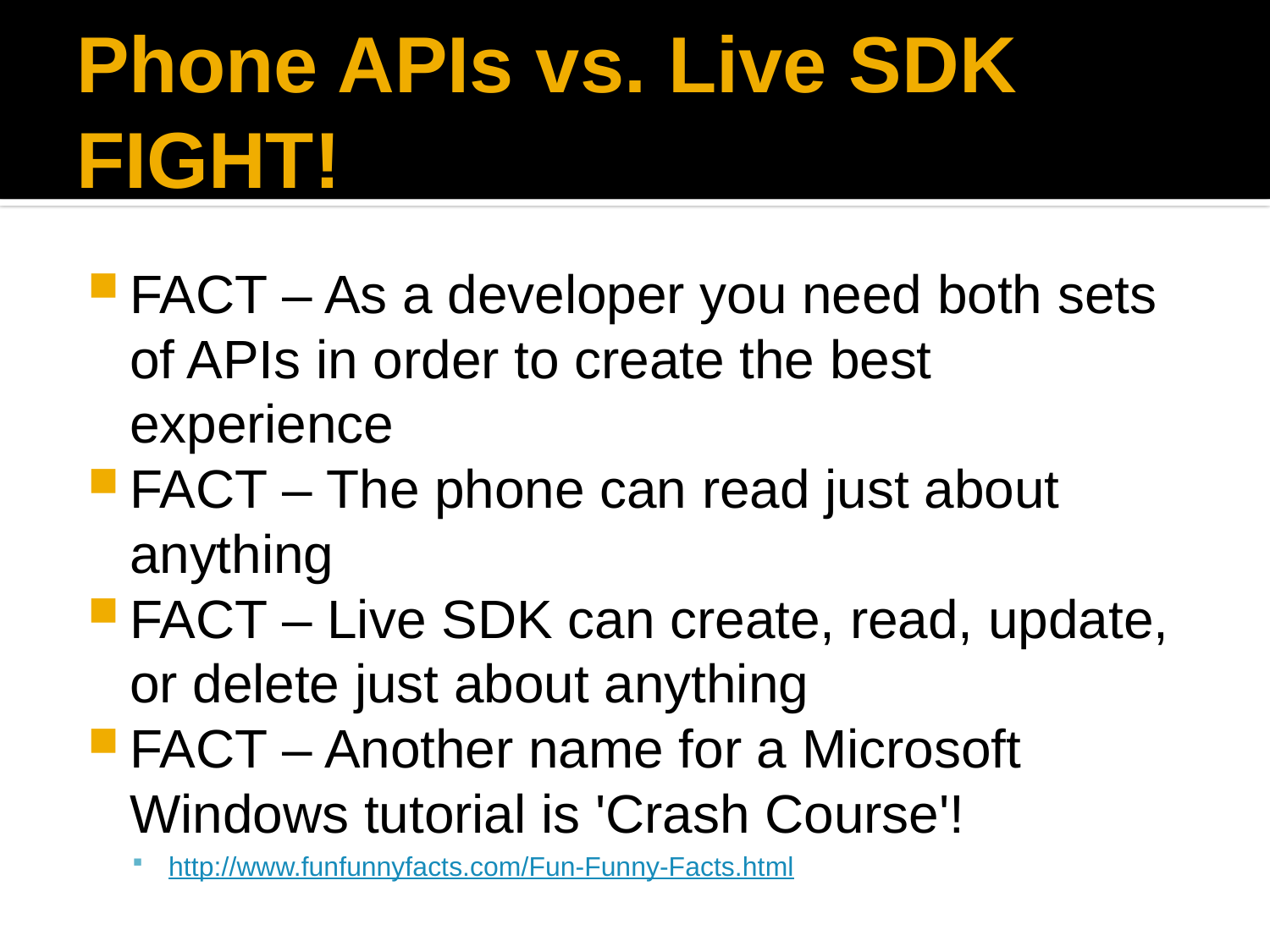

# Phone APIs vs. Live SDK FIGHT!
FACT – As a developer you need both sets of APIs in order to create the best experience
FACT – The phone can read just about anything
FACT – Live SDK can create, read, update, or delete just about anything
FACT – Another name for a Microsoft Windows tutorial is 'Crash Course'!
http://www.funfunnyfacts.com/Fun-Funny-Facts.html